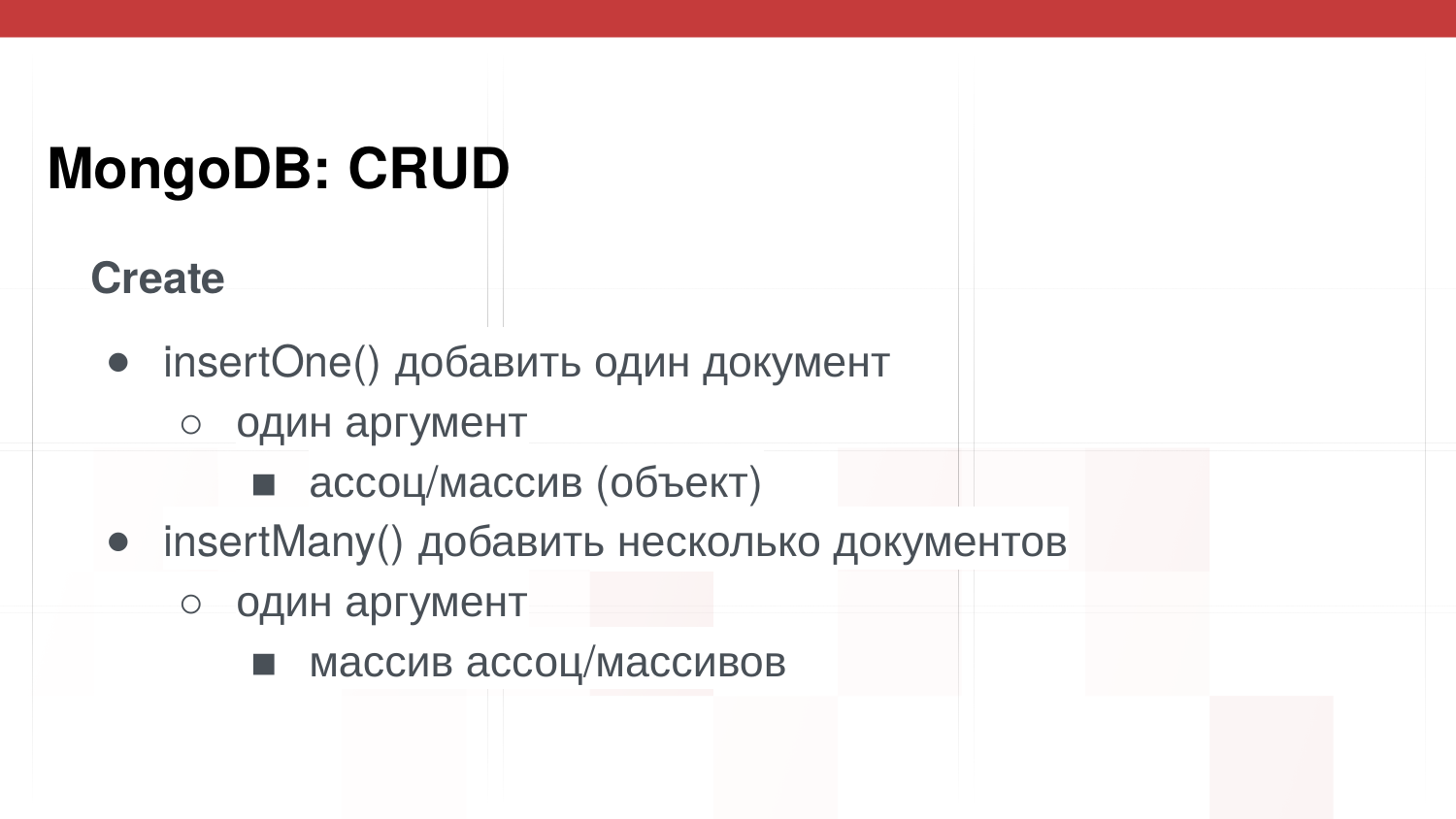

# MongoDB: CRUD
Create
insertOne() добавить один документ
один аргумент
ассоц/массив (объект)
insertMany() добавить несколько документов
один аргумент
массив ассоц/массивов